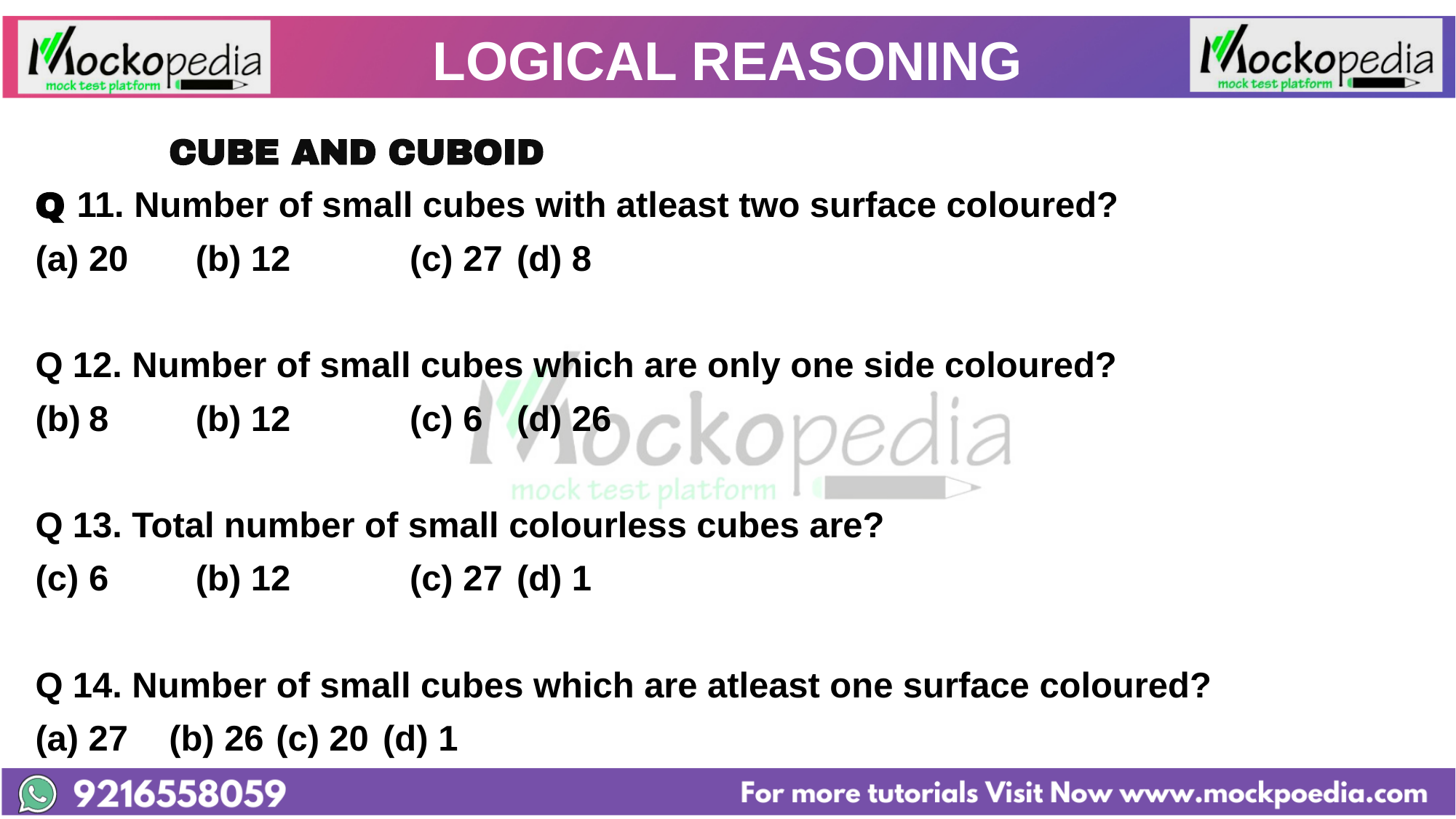

# LOGICAL REASONING
		 	CUBE AND CUBOID
Q 11. Number of small cubes with atleast two surface coloured?
20 		(b) 12 		(c) 27 		(d) 8

Q 12. Number of small cubes which are only one side coloured?
8 		(b) 12 		(c) 6 		(d) 26

Q 13. Total number of small colourless cubes are?
6 		(b) 12 		(c) 27 		(d) 1

Q 14. Number of small cubes which are atleast one surface coloured?
(a) 27 		(b) 26 		(c) 20 		(d) 1